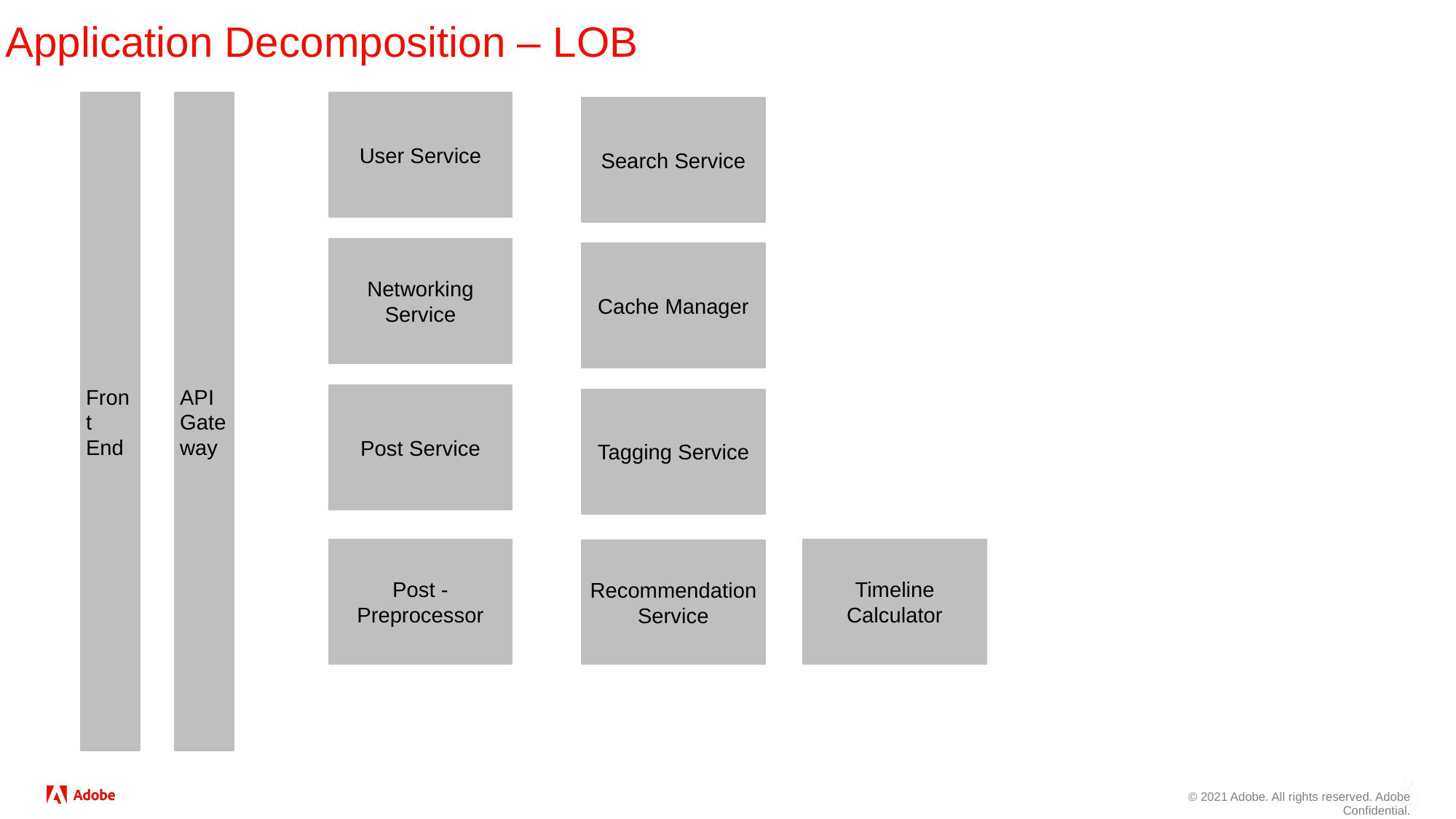

# Application Decomposition – LOB
Front End
API Gateway
User Service
Search Service
Networking Service
Cache Manager
Post Service
Tagging Service
Post - Preprocessor
Timeline Calculator
Recommendation Service